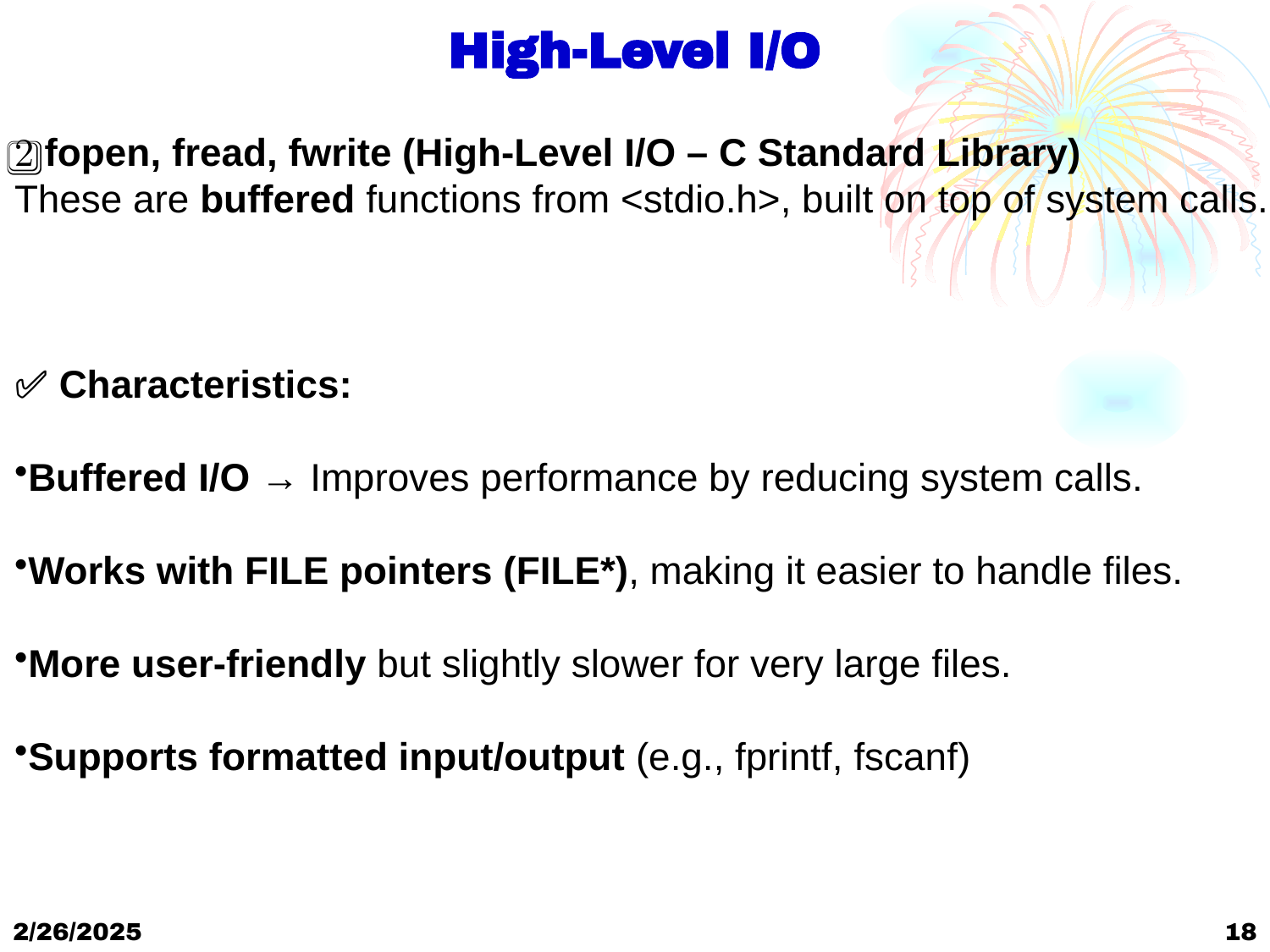

# High-Level I/O
2️⃣ fopen, fread, fwrite (High-Level I/O – C Standard Library)
These are buffered functions from <stdio.h>, built on top of system calls.

✅ Characteristics:

Buffered I/O → Improves performance by reducing system calls.

Works with FILE pointers (FILE*), making it easier to handle files.

More user-friendly but slightly slower for very large files.

Supports formatted input/output (e.g., fprintf, fscanf)

2/26/2025
18